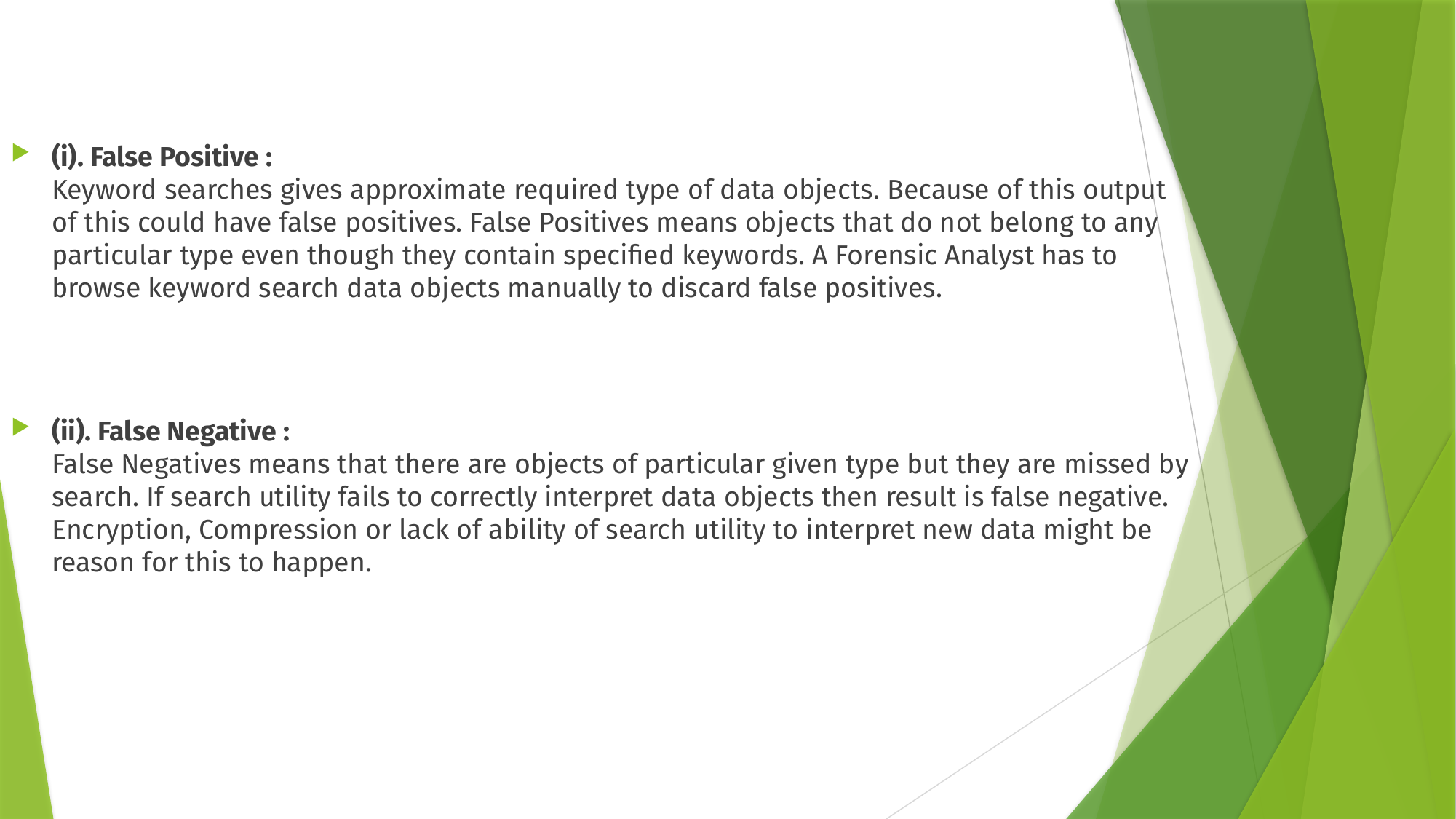

(i). False Positive :
Keyword searches gives approximate required type of data objects. Because of this output     of this could have false positives. False Positives means objects that do not belong to any particular type even though they contain specified keywords. A Forensic Analyst has to browse keyword search data objects manually to discard false positives.

(ii). False Negative :
False Negatives means that there are objects of particular given type but they are missed by search. If search utility fails to correctly interpret data objects then result is false negative. Encryption, Compression or lack of ability of search utility to interpret new data might be reason for this to happen.